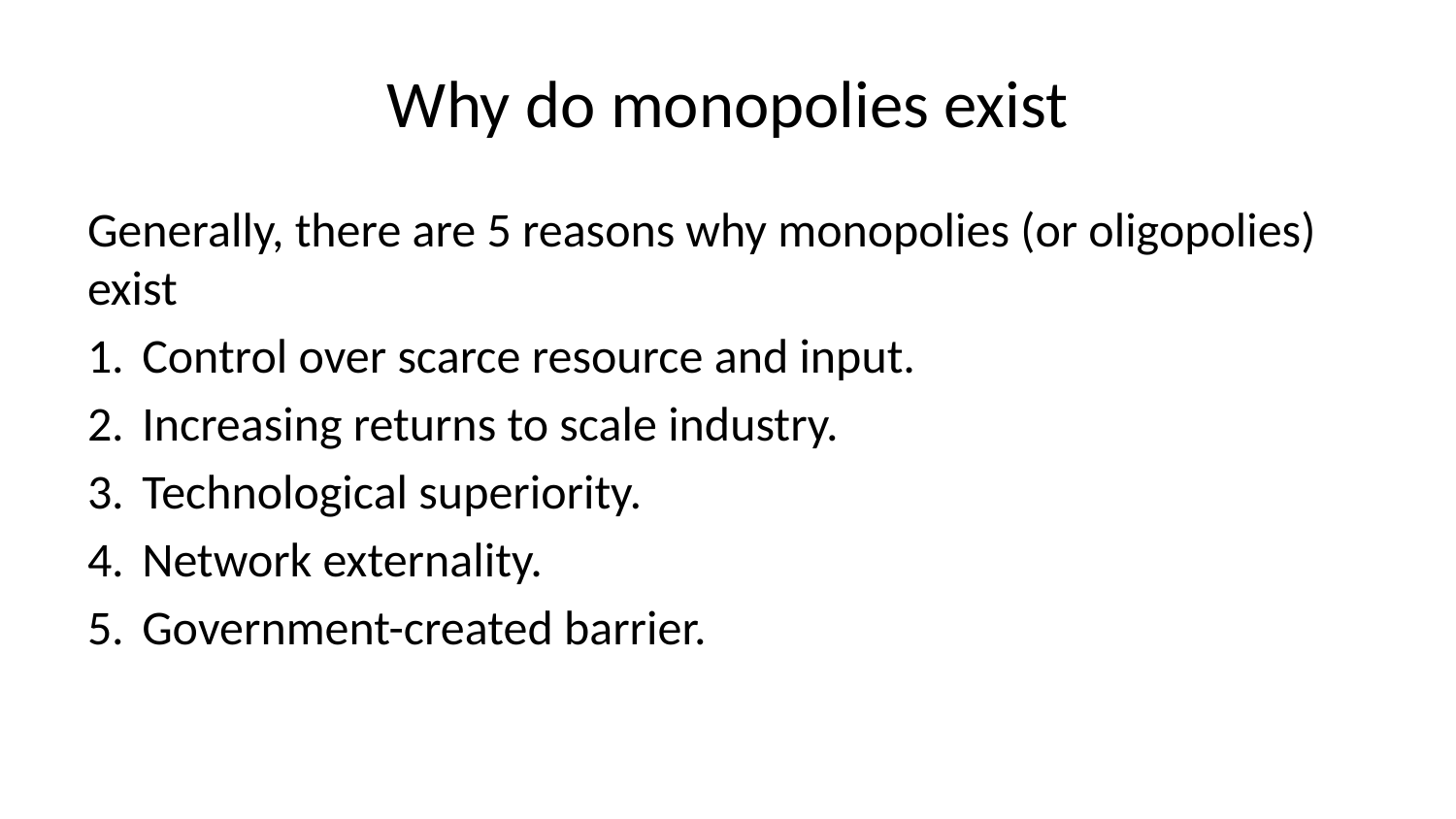

# Why do monopolies exist
Generally, there are 5 reasons why monopolies (or oligopolies) exist
Control over scarce resource and input.
Increasing returns to scale industry.
Technological superiority.
Network externality.
Government-created barrier.